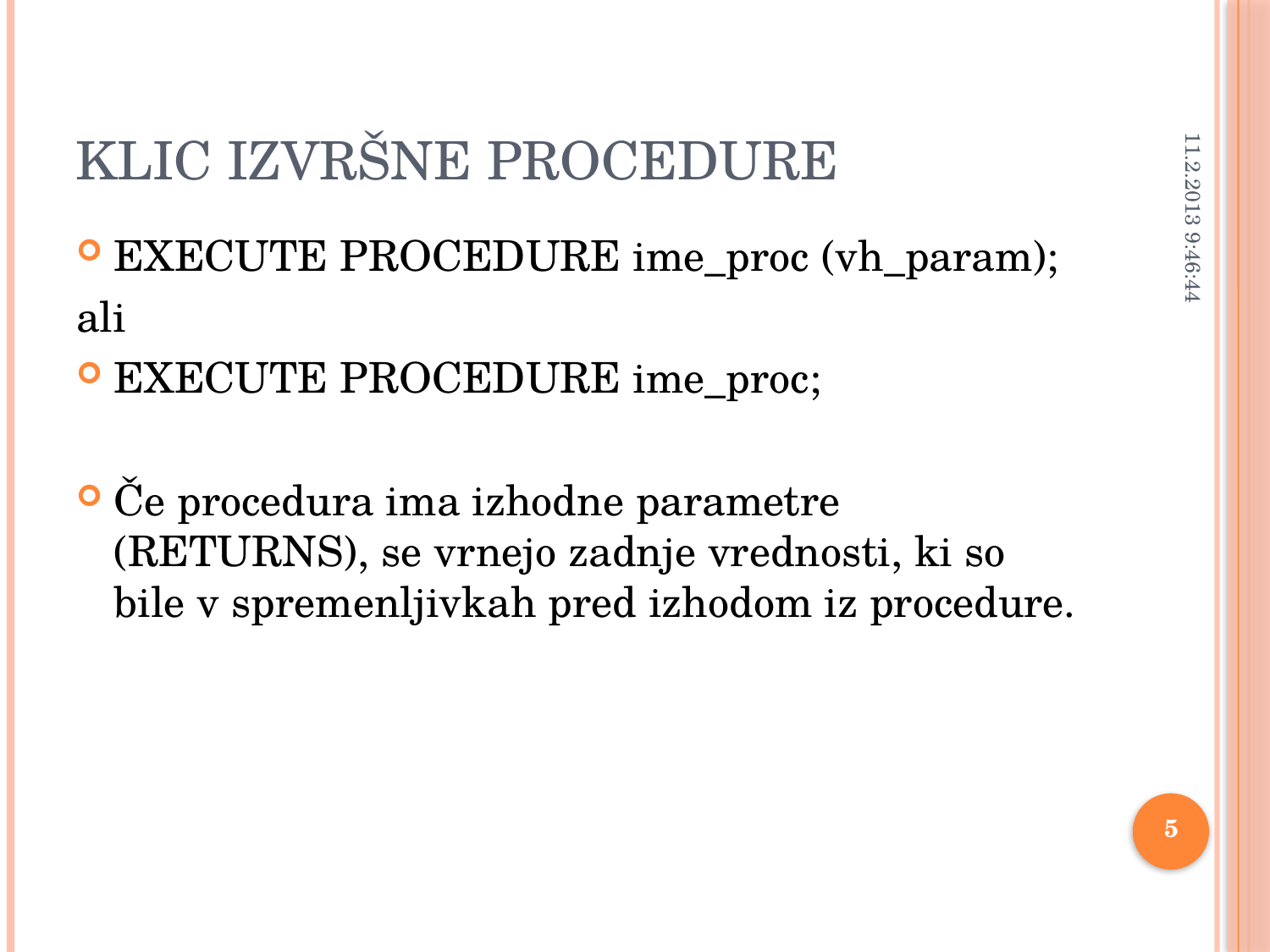

# Klic izvršne procedure
11.2.2013 9:46:44
EXECUTE PROCEDURE ime_proc (vh_param);
ali
EXECUTE PROCEDURE ime_proc;

Če procedura ima izhodne parametre (RETURNS), se vrnejo zadnje vrednosti, ki so bile v spremenljivkah pred izhodom iz procedure.
5